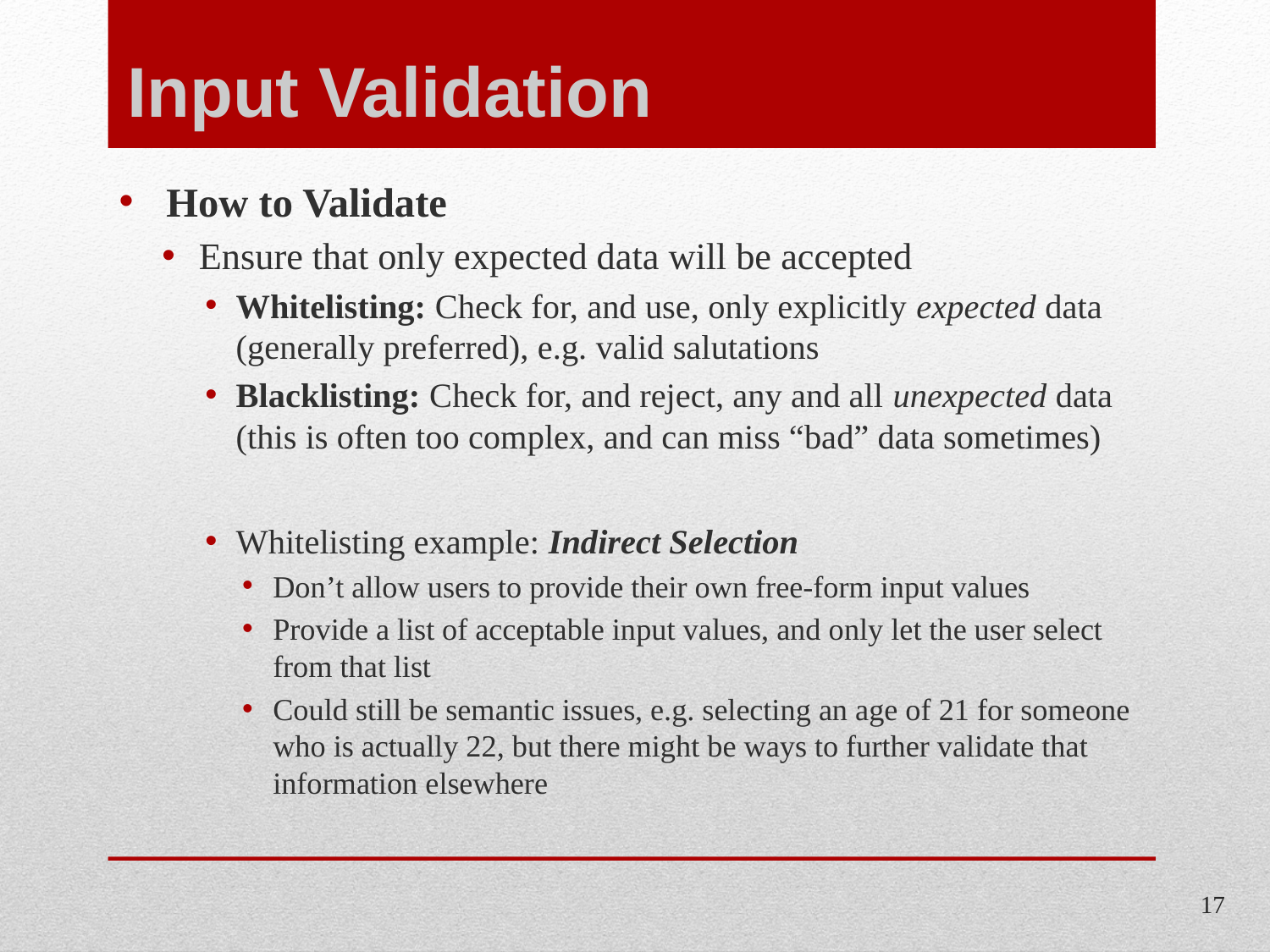

# Input Validation
 How to Validate
Ensure that only expected data will be accepted
Whitelisting: Check for, and use, only explicitly expected data (generally preferred), e.g. valid salutations
Blacklisting: Check for, and reject, any and all unexpected data (this is often too complex, and can miss “bad” data sometimes)

Whitelisting example: Indirect Selection
Don’t allow users to provide their own free-form input values
Provide a list of acceptable input values, and only let the user select from that list
Could still be semantic issues, e.g. selecting an age of 21 for someone who is actually 22, but there might be ways to further validate that information elsewhere

17